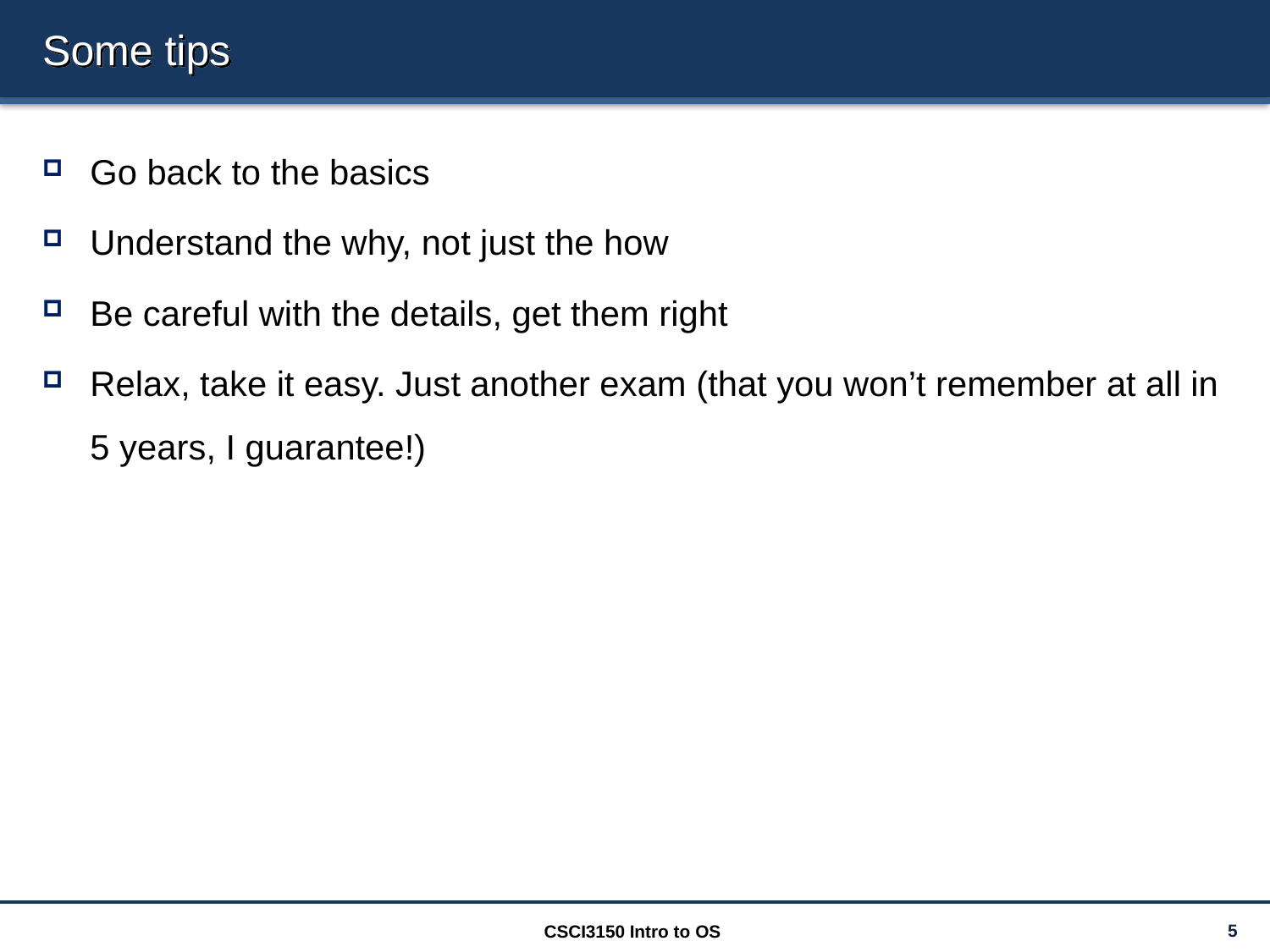

# Some tips
Go back to the basics
Understand the why, not just the how
Be careful with the details, get them right
Relax, take it easy. Just another exam (that you won’t remember at all in 5 years, I guarantee!)

CSCI3150 Intro to OS
5